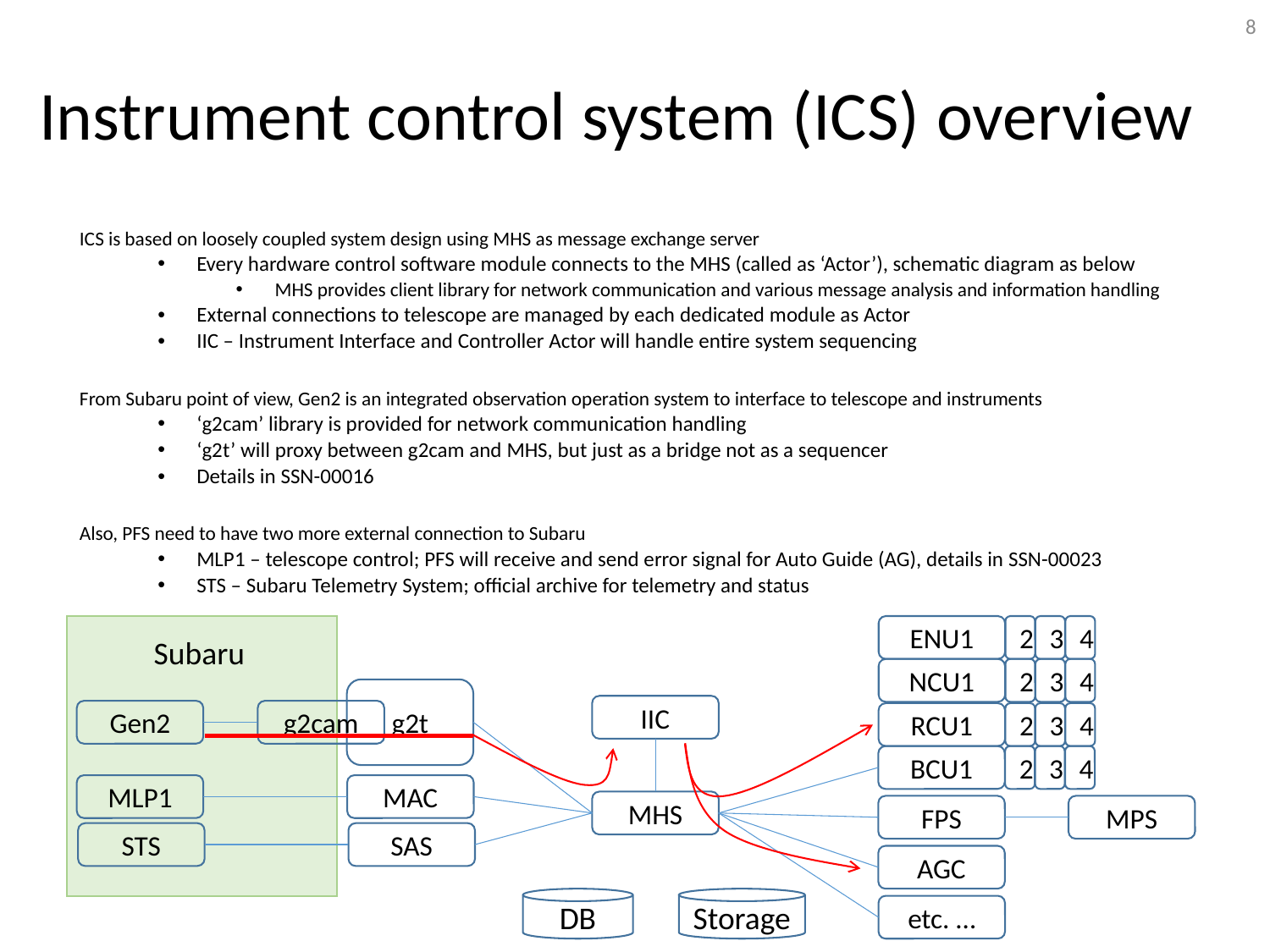

8
# Instrument control system (ICS) overview
ICS is based on loosely coupled system design using MHS as message exchange server
Every hardware control software module connects to the MHS (called as ‘Actor’), schematic diagram as below
MHS provides client library for network communication and various message analysis and information handling
External connections to telescope are managed by each dedicated module as Actor
IIC – Instrument Interface and Controller Actor will handle entire system sequencing

From Subaru point of view, Gen2 is an integrated observation operation system to interface to telescope and instruments
‘g2cam’ library is provided for network communication handling
‘g2t’ will proxy between g2cam and MHS, but just as a bridge not as a sequencer
Details in SSN-00016

Also, PFS need to have two more external connection to Subaru
MLP1 – telescope control; PFS will receive and send error signal for Auto Guide (AG), details in SSN-00023
STS – Subaru Telemetry System; official archive for telemetry and status

ENU1
2
3
4
Subaru
NCU1
2
3
4
g2t
IIC
Gen2
g2cam
RCU1
2
3
4
BCU1
2
3
4
MLP1
MAC
MHS
FPS
MPS
STS
SAS
AGC
DB
Storage
etc. …